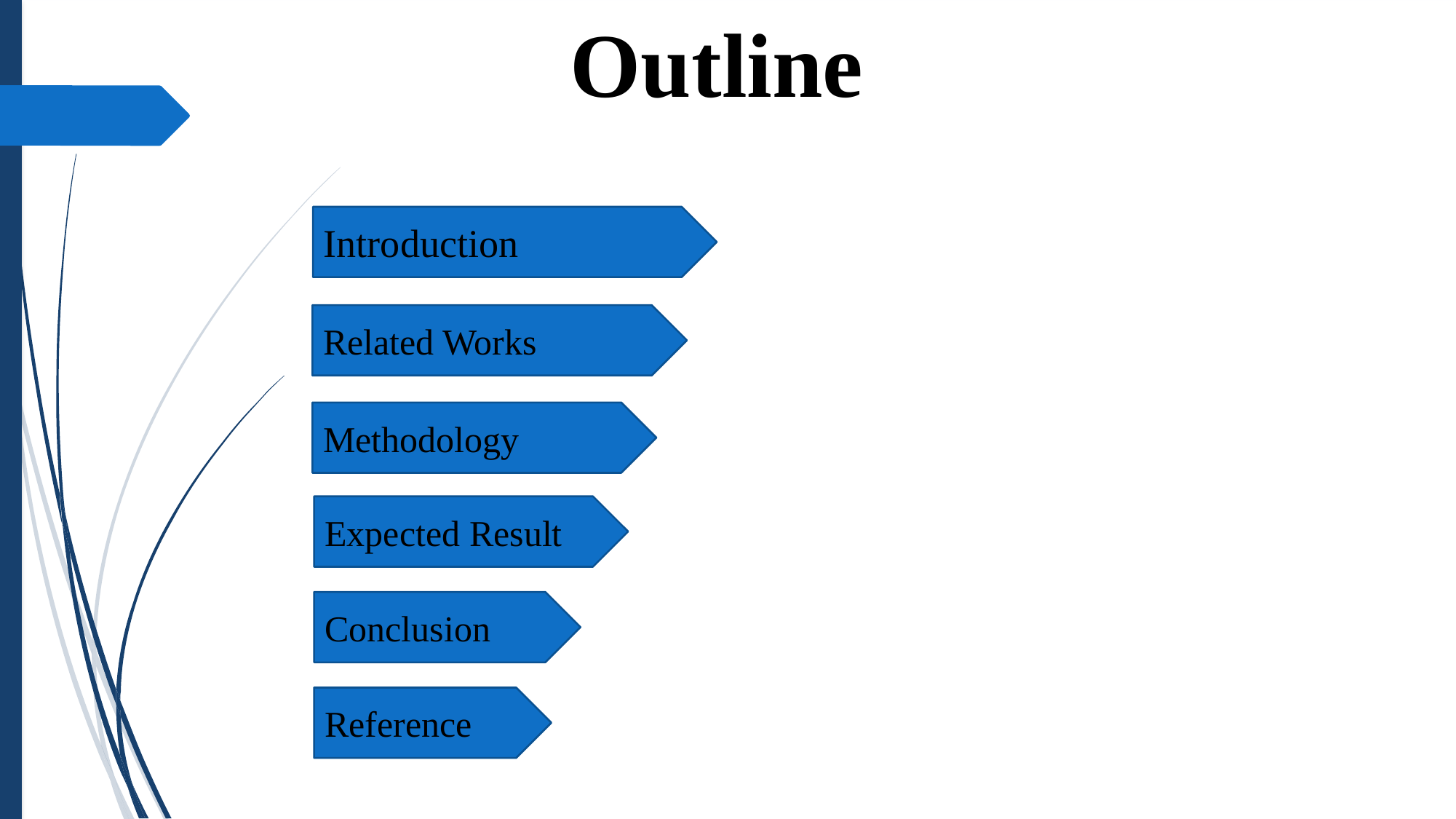

Outline
Introduction
Related Works
Methodology
Expected Result
Conclusion
Reference